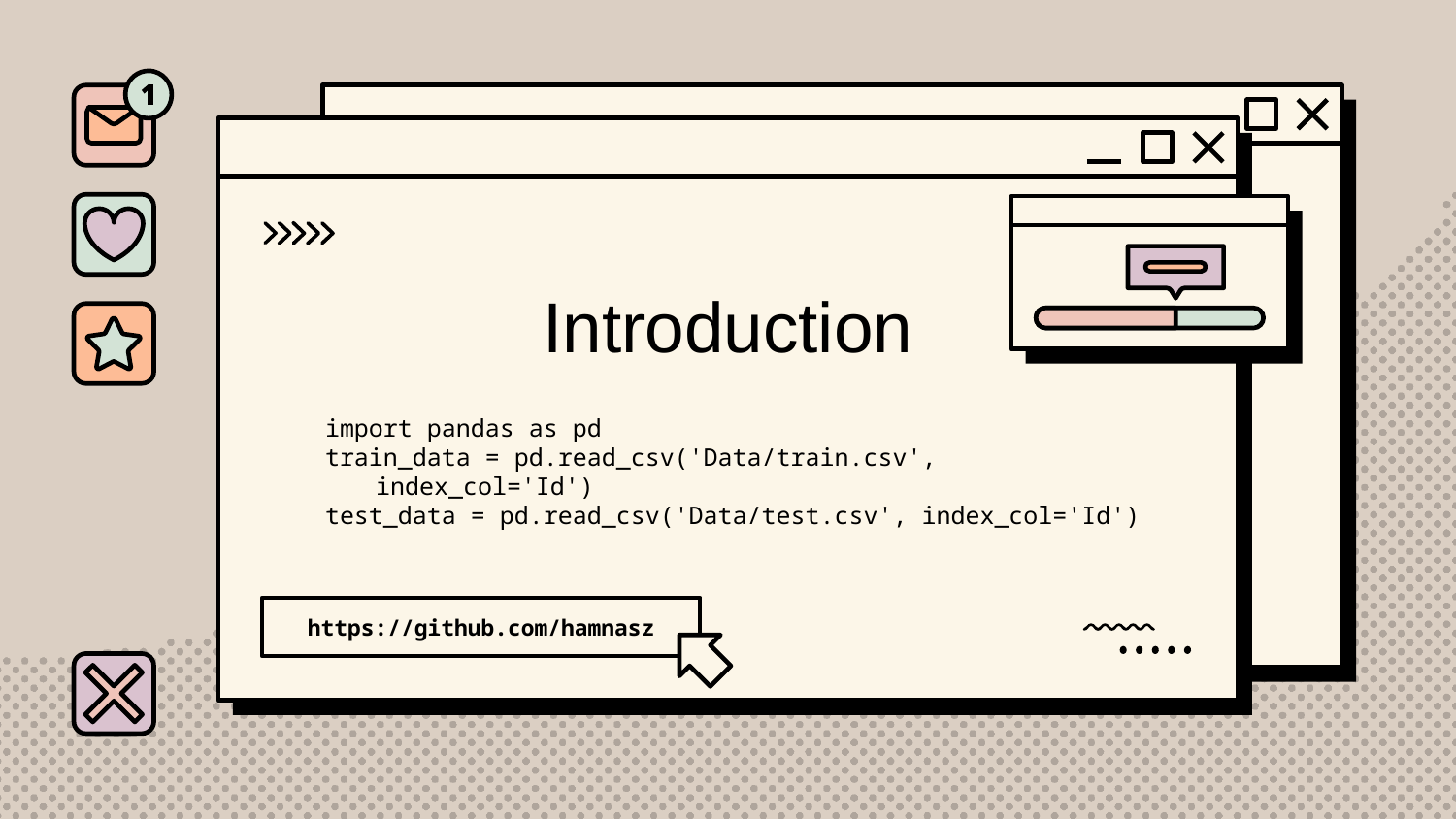

# Introduction

import pandas as pd
train_data = pd.read_csv('Data/train.csv', index_col='Id')
test_data = pd.read_csv('Data/test.csv', index_col='Id')
https://github.com/hamnasz